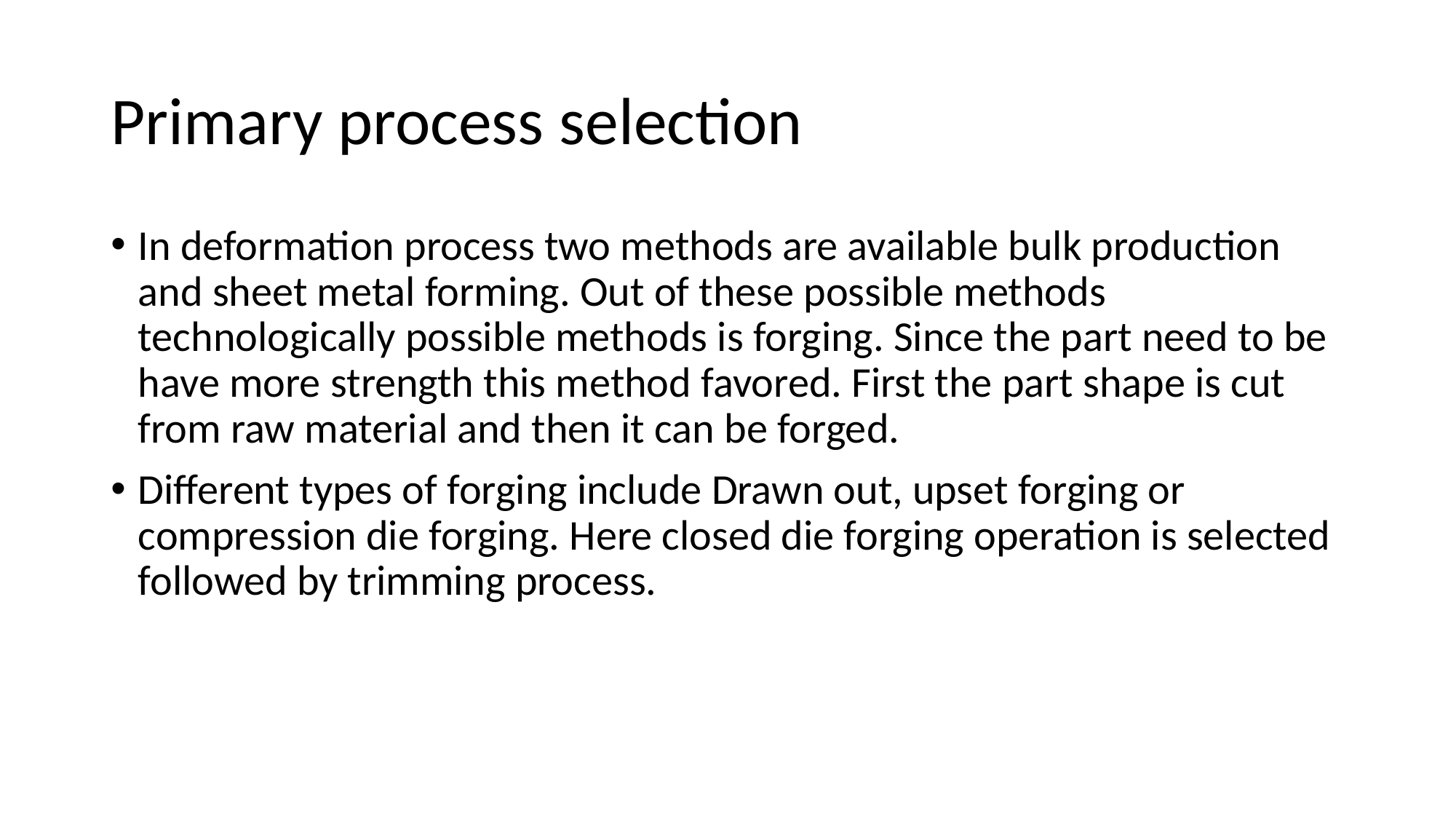

# Primary process selection
In deformation process two methods are available bulk production and sheet metal forming. Out of these possible methods technologically possible methods is forging. Since the part need to be have more strength this method favored. First the part shape is cut from raw material and then it can be forged.
Different types of forging include Drawn out, upset forging or compression die forging. Here closed die forging operation is selected followed by trimming process.